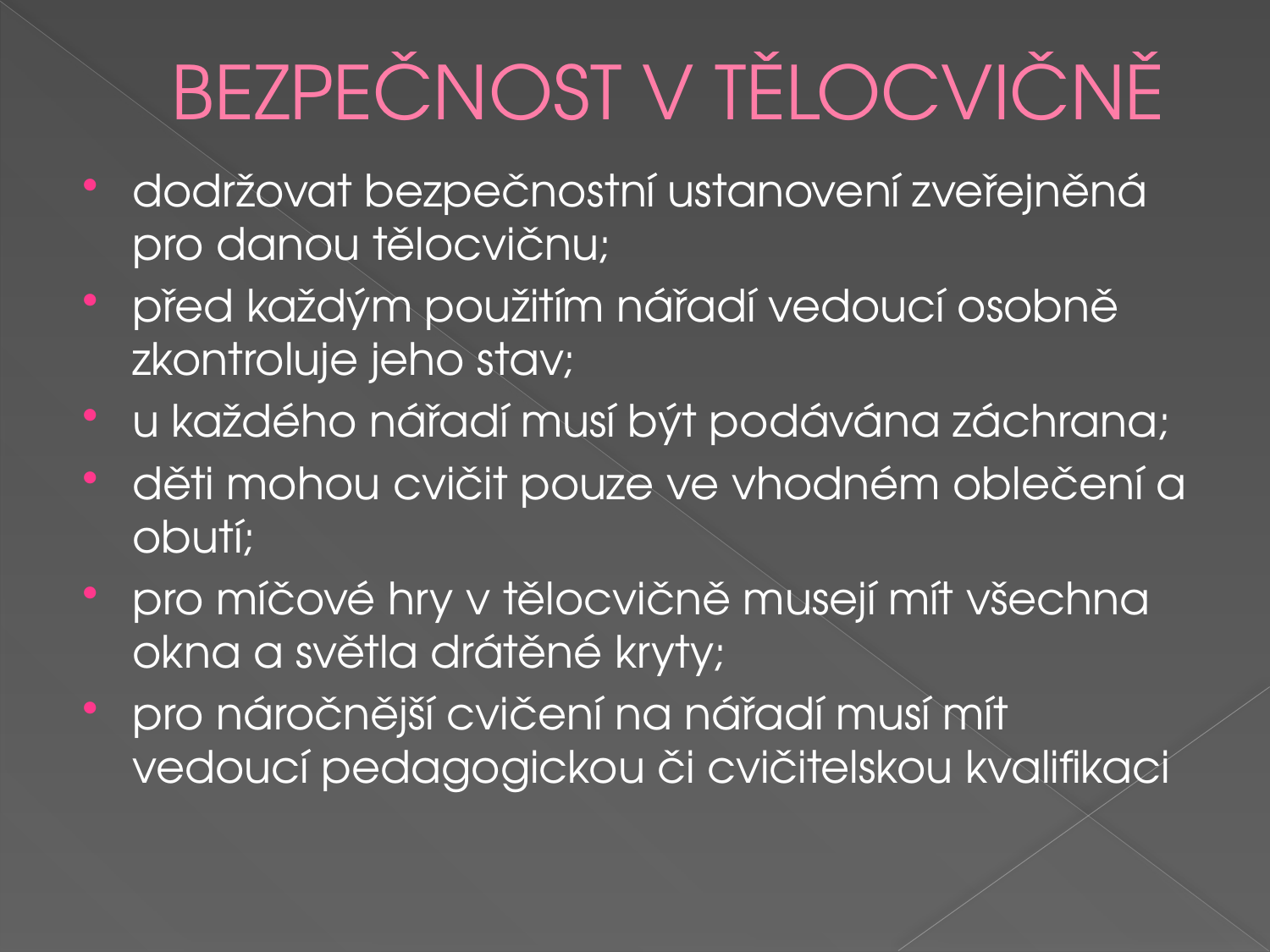

# BEZPEČNOST V TĚLOCVIČNĚ
dodržovat bezpečnostní ustanovení zveřejněná pro danou tělocvičnu;
před každým použitím nářadí vedoucí osobně zkontroluje jeho stav;
u každého nářadí musí být podávána záchrana;
děti mohou cvičit pouze ve vhodném oblečení a obutí;
pro míčové hry v tělocvičně musejí mít všechna okna a světla drátěné kryty;
pro náročnější cvičení na nářadí musí mít vedoucí pedagogickou či cvičitelskou kvalifikaci